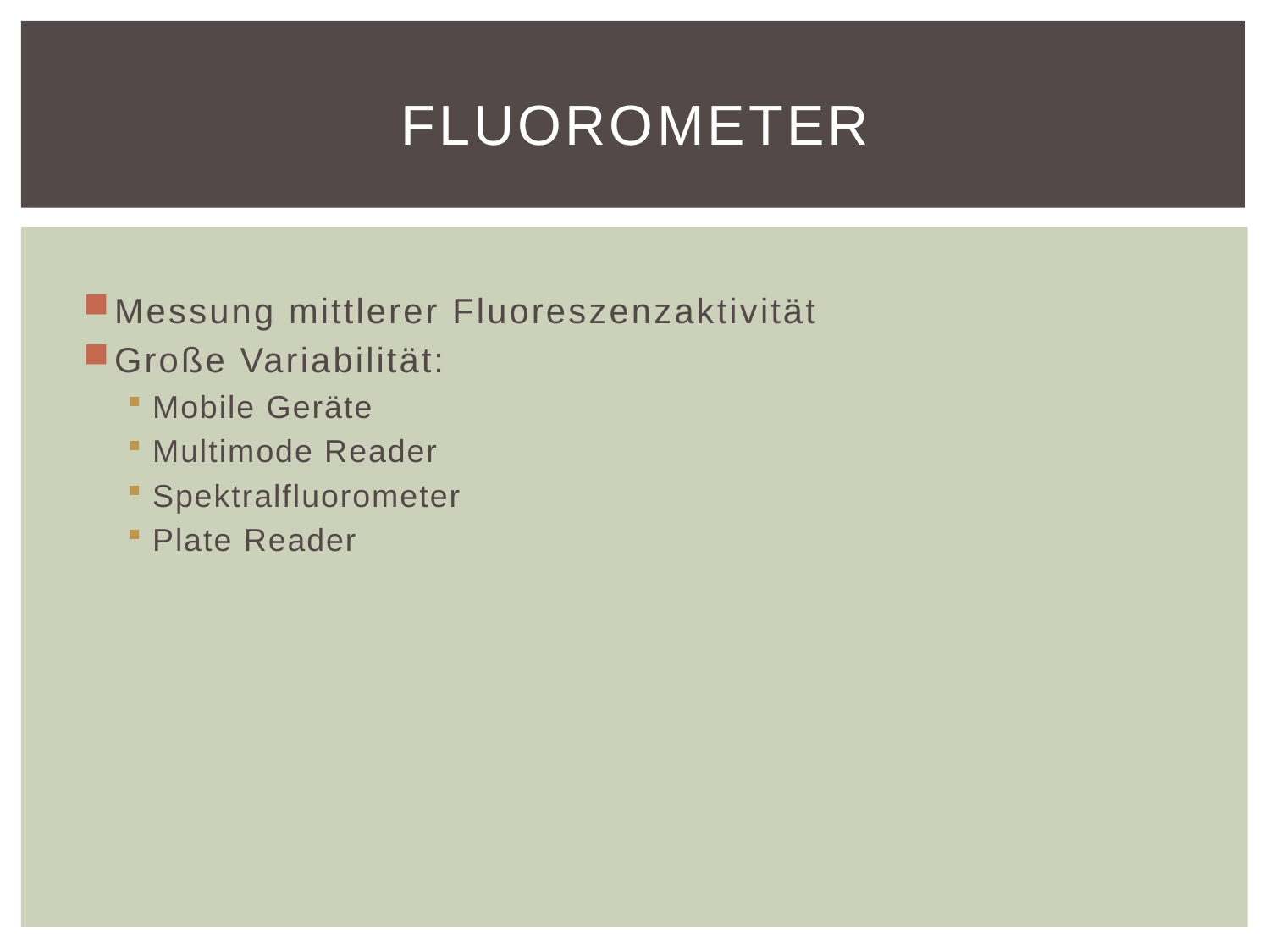

# Fluorometer
Messung mittlerer Fluoreszenzaktivität
Große Variabilität:
Mobile Geräte
Multimode Reader
Spektralfluorometer
Plate Reader